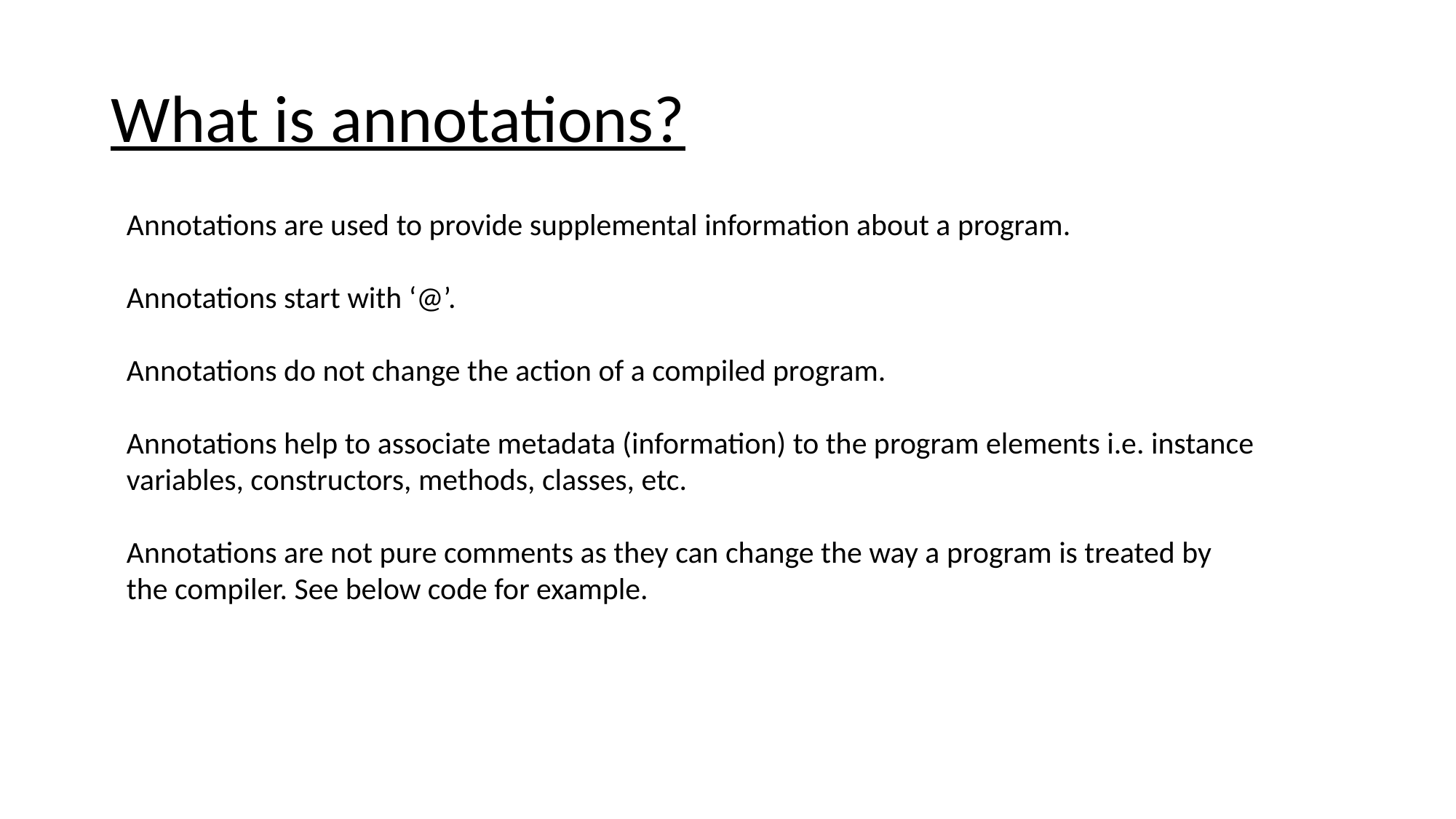

# What is annotations?
Annotations are used to provide supplemental information about a program.

Annotations start with ‘@’.

Annotations do not change the action of a compiled program.

Annotations help to associate metadata (information) to the program elements i.e. instance variables, constructors, methods, classes, etc.

Annotations are not pure comments as they can change the way a program is treated by the compiler. See below code for example.